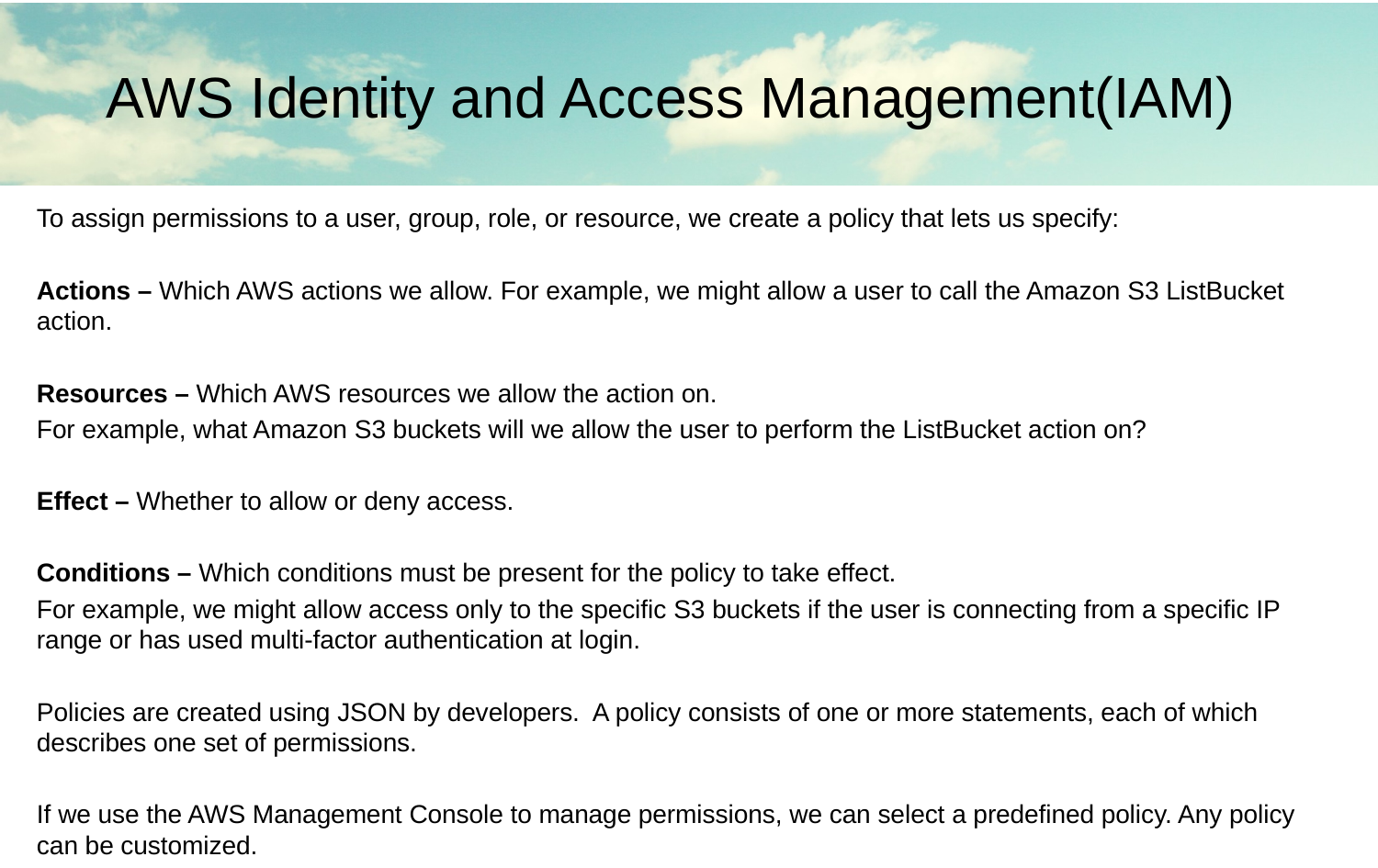

AWS Identity and Access Management(IAM)
To assign permissions to a user, group, role, or resource, we create a policy that lets us specify:

Actions – Which AWS actions we allow. For example, we might allow a user to call the Amazon S3 ListBucket action.

Resources – Which AWS resources we allow the action on.
For example, what Amazon S3 buckets will we allow the user to perform the ListBucket action on?

Effect – Whether to allow or deny access.

Conditions – Which conditions must be present for the policy to take effect.
For example, we might allow access only to the specific S3 buckets if the user is connecting from a specific IP range or has used multi-factor authentication at login.

Policies are created using JSON by developers.  A policy consists of one or more statements, each of which describes one set of permissions.

If we use the AWS Management Console to manage permissions, we can select a predefined policy. Any policy can be customized.

#